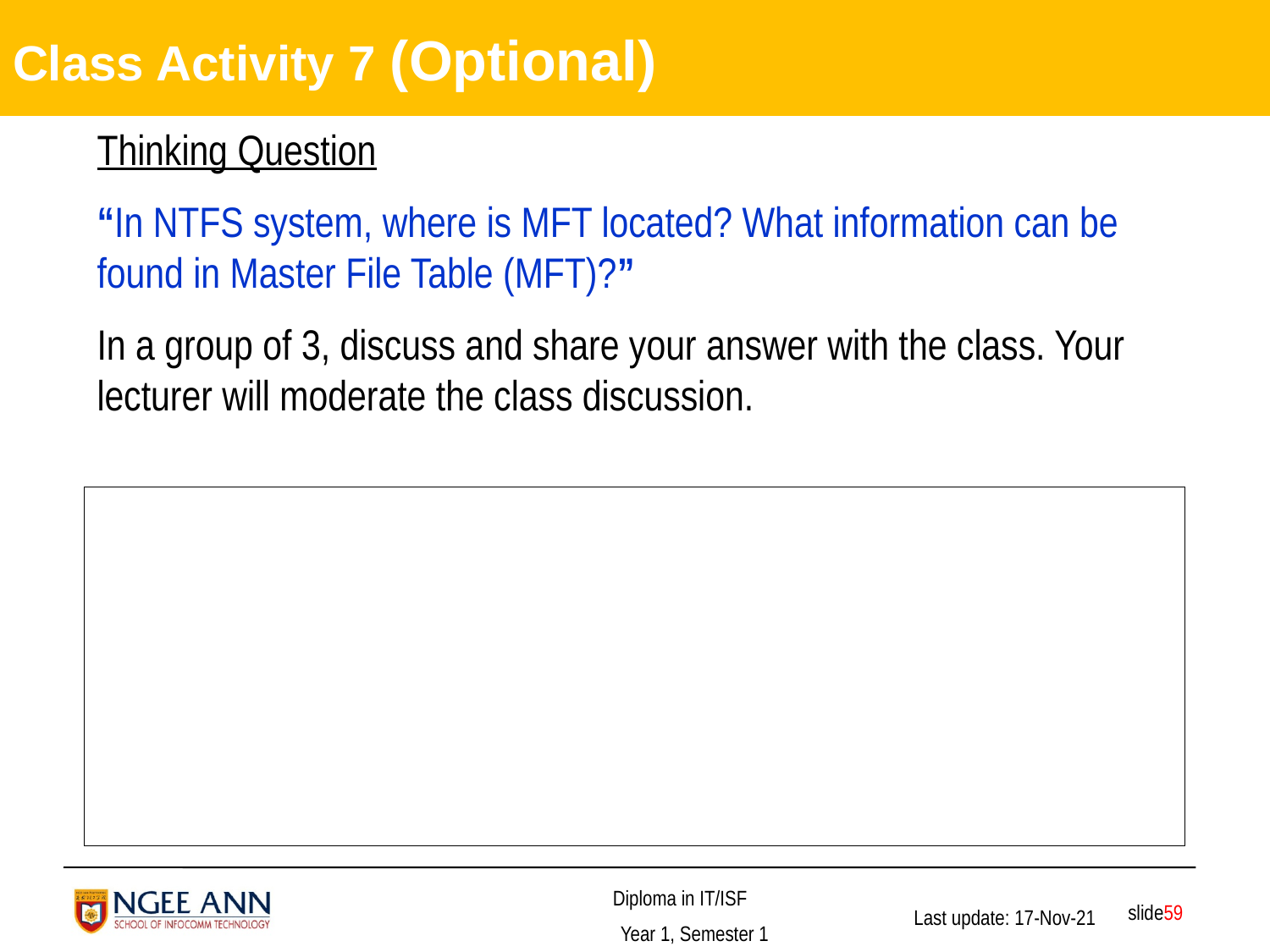

Class Activity 7 (Optional)
Thinking Question
“In NTFS system, where is MFT located? What information can be found in Master File Table (MFT)?”
In a group of 3, discuss and share your answer with the class. Your lecturer will moderate the class discussion.

slide59